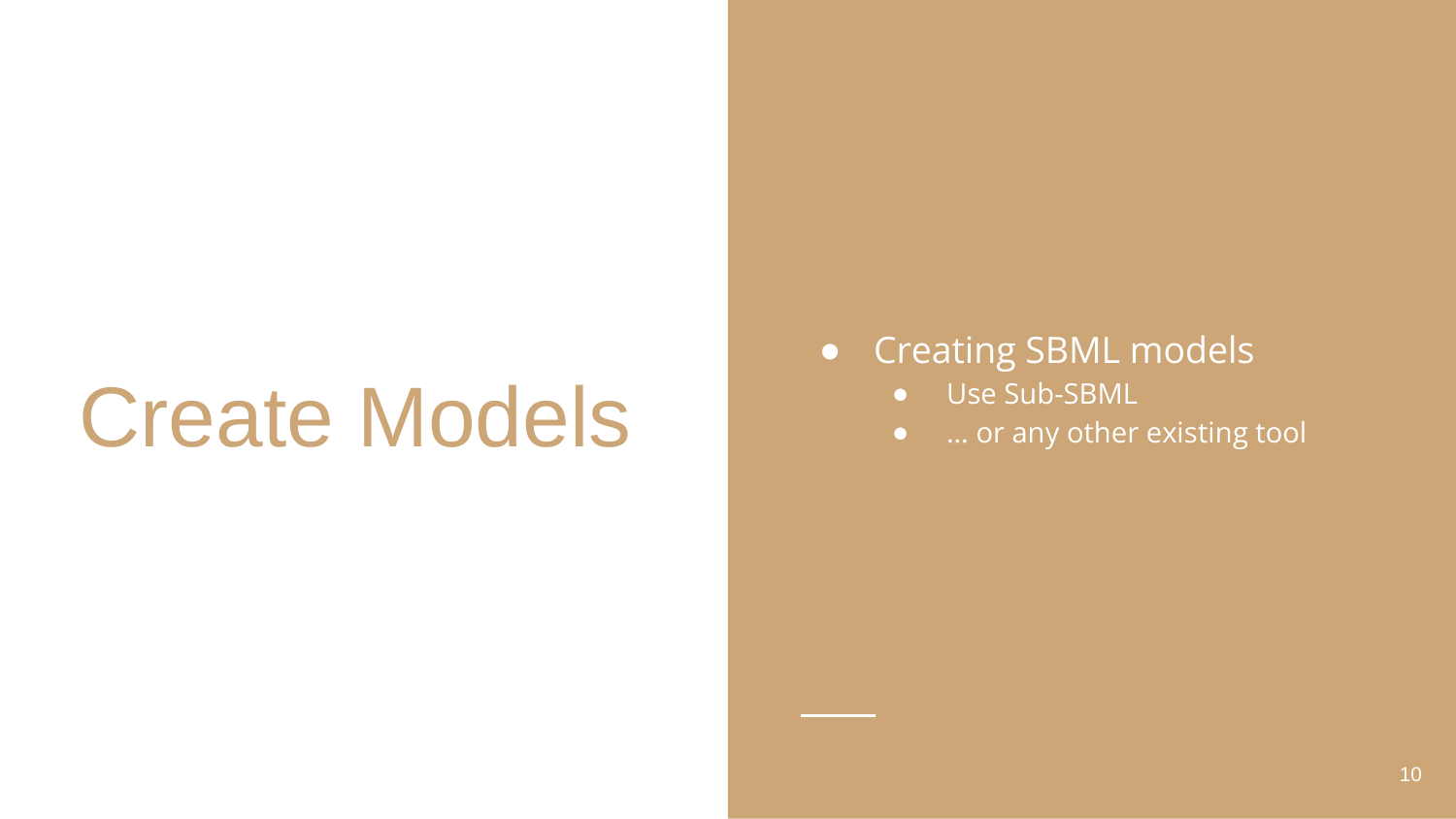

Creating SBML models
Use Sub-SBML
… or any other existing tool

# Create Models
10